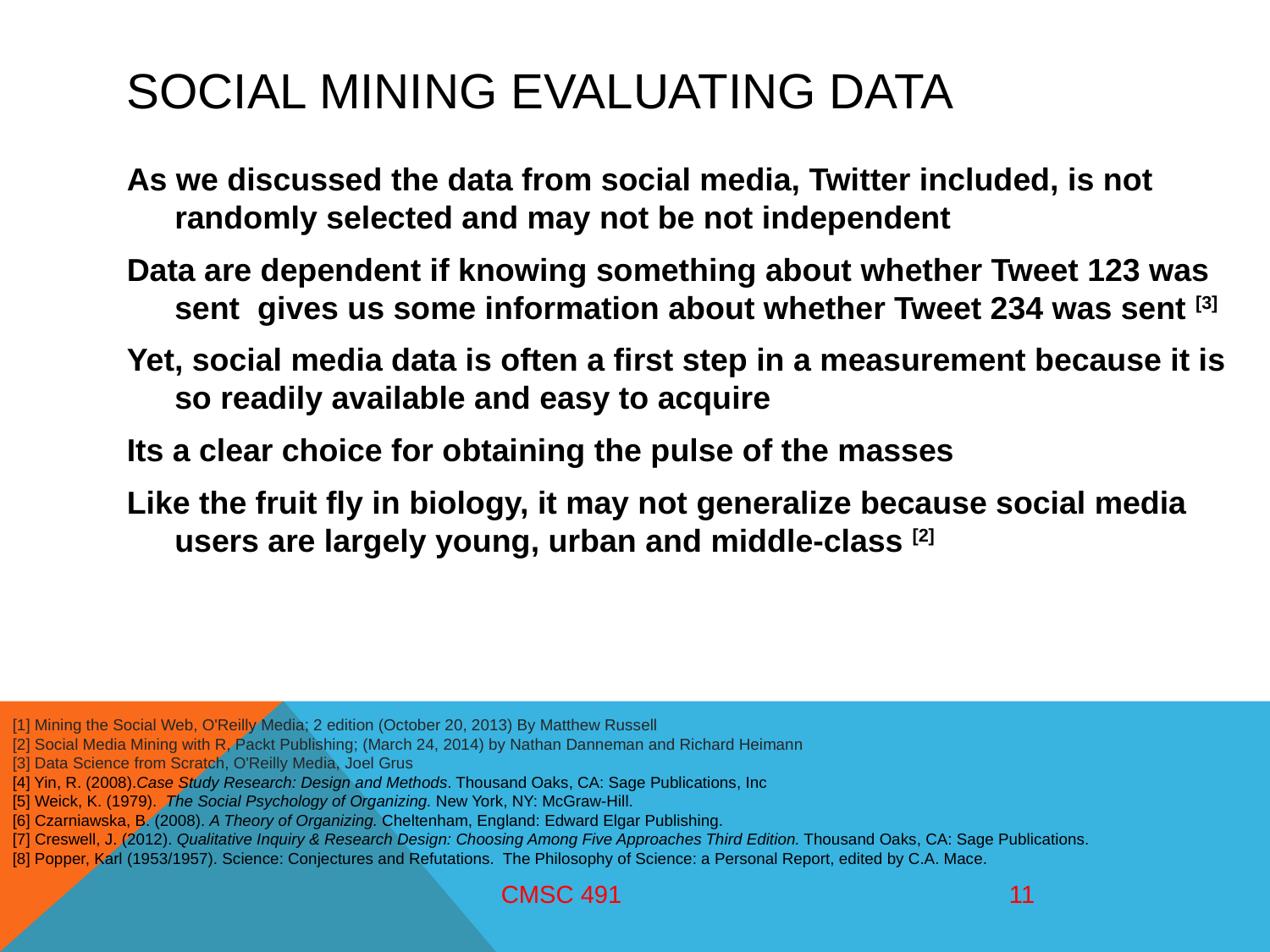

# Social mining evaluating data
As we discussed the data from social media, Twitter included, is not randomly selected and may not be not independent
Data are dependent if knowing something about whether Tweet 123 was sent  gives us some information about whether Tweet 234 was sent [3]
Yet, social media data is often a first step in a measurement because it is so readily available and easy to acquire
Its a clear choice for obtaining the pulse of the masses
Like the fruit fly in biology, it may not generalize because social media users are largely young, urban and middle-class [2]
[1] Mining the Social Web, O'Reilly Media; 2 edition (October 20, 2013) By Matthew Russell
[2] Social Media Mining with R, Packt Publishing; (March 24, 2014) by Nathan Danneman and Richard Heimann
[3] Data Science from Scratch, O'Reilly Media, Joel Grus
[4] Yin, R. (2008).Case Study Research: Design and Methods. Thousand Oaks, CA: Sage Publications, Inc
[5] Weick, K. (1979).  The Social Psychology of Organizing. New York, NY: McGraw-Hill.
[6] Czarniawska, B. (2008). A Theory of Organizing. Cheltenham, England: Edward Elgar Publishing.
[7] Creswell, J. (2012). Qualitative Inquiry & Research Design: Choosing Among Five Approaches Third Edition. Thousand Oaks, CA: Sage Publications.
[8] Popper, Karl (1953/1957). Science: Conjectures and Refutations.  The Philosophy of Science: a Personal Report, edited by C.A. Mace.